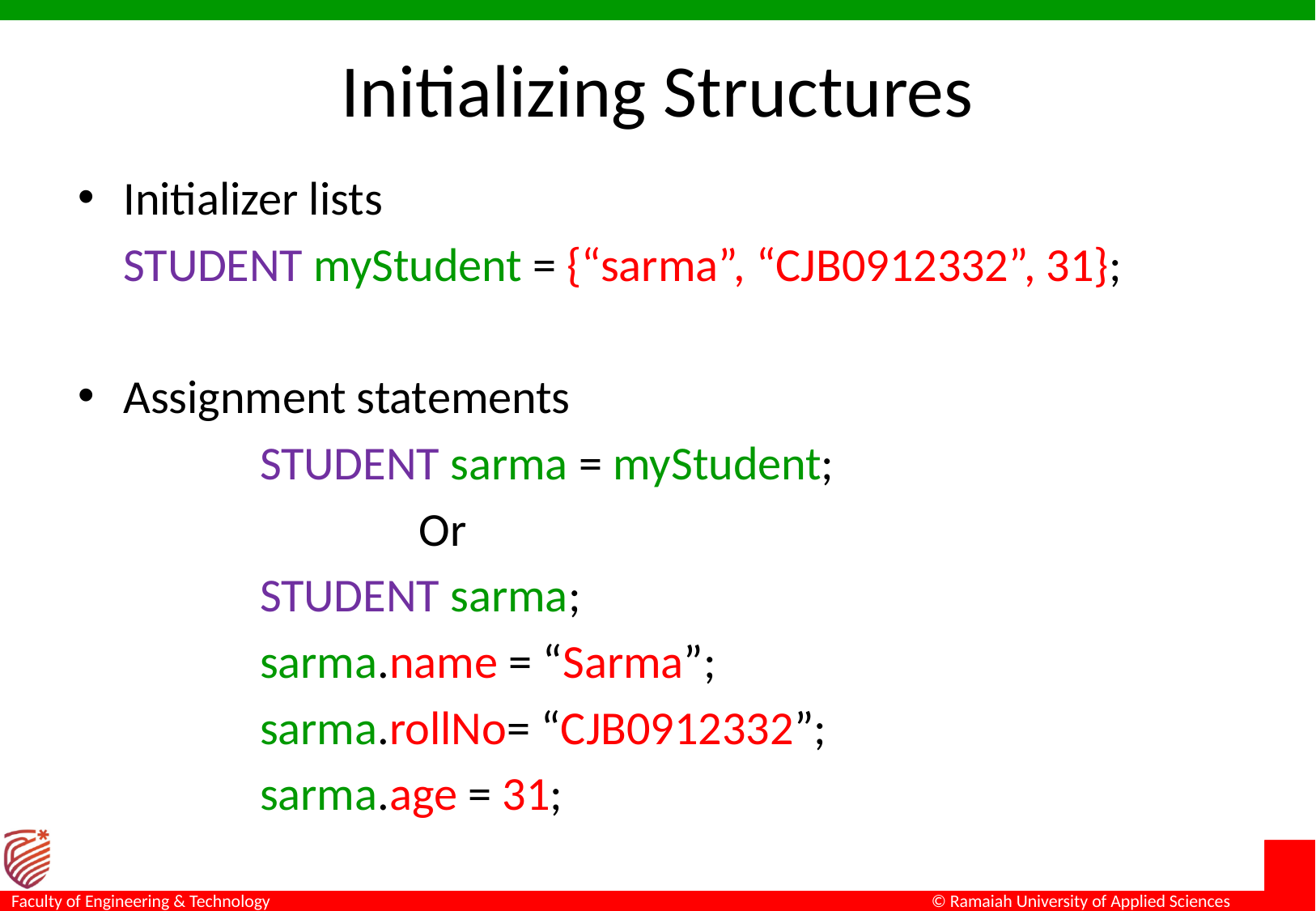

# Initializing Structures
Initializer lists
	STUDENT myStudent = {“sarma”, “CJB0912332”, 31};

Assignment statements
STUDENT sarma = myStudent;
			Or
STUDENT sarma;
sarma.name = “Sarma”;
sarma.rollNo= “CJB0912332”;
sarma.age = 31;